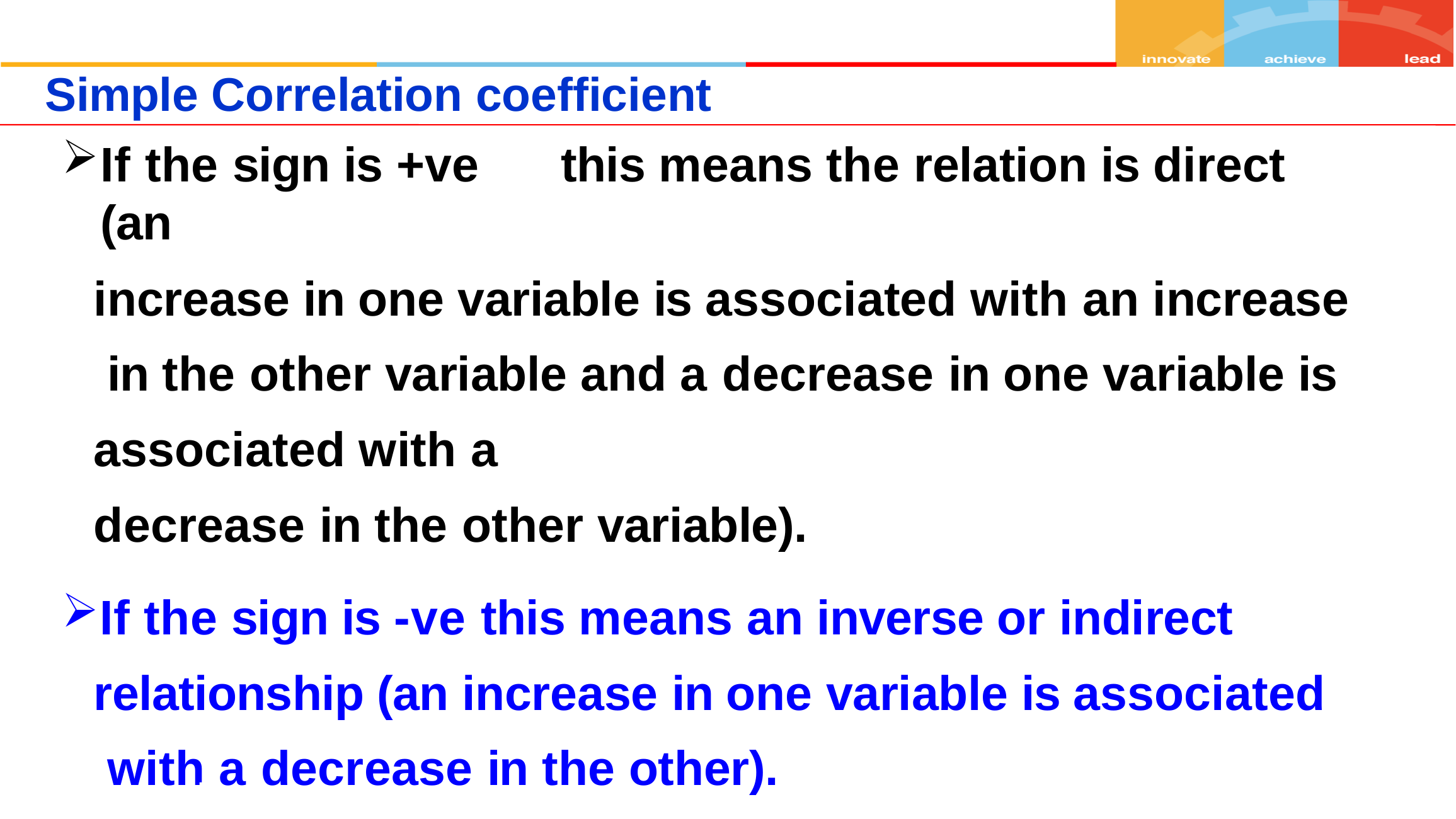

Simple Correlation coefficient
If the sign is +ve	this means the relation is direct (an
increase in one variable is associated with an increase  in the other variable and a decrease in one variable is  associated with a
decrease in the other variable).
If the sign is -ve this means an inverse or indirect  relationship (an increase in one variable is associated  with a decrease in the other).

|